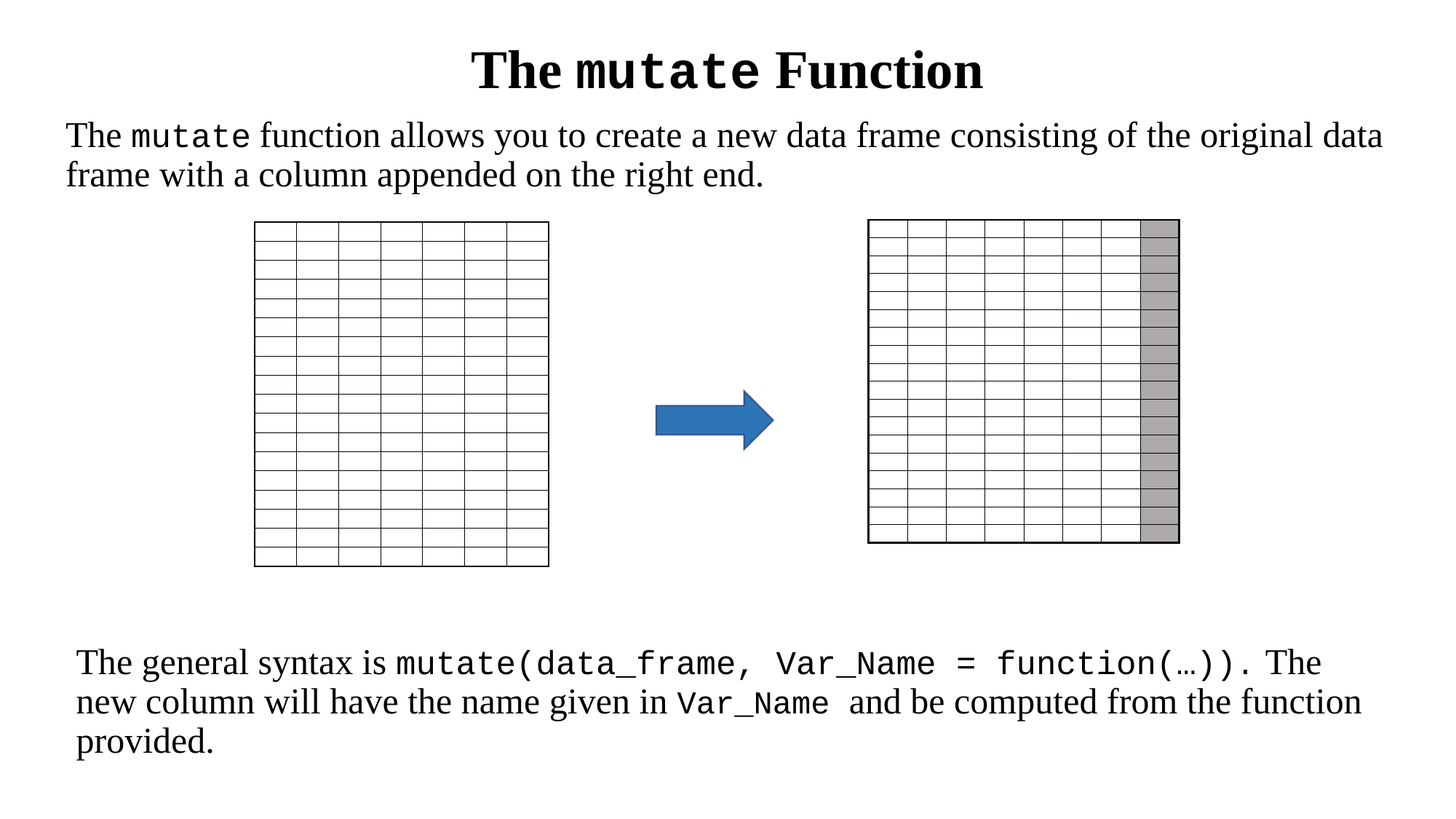

# The mutate Function
The mutate function allows you to create a new data frame consisting of the original data frame with a column appended on the right end.
|  |  |  |  |  |  |  |  |
| --- | --- | --- | --- | --- | --- | --- | --- |
|  |  |  |  |  |  |  |  |
|  |  |  |  |  |  |  |  |
|  |  |  |  |  |  |  |  |
|  |  |  |  |  |  |  |  |
|  |  |  |  |  |  |  |  |
|  |  |  |  |  |  |  |  |
|  |  |  |  |  |  |  |  |
|  |  |  |  |  |  |  |  |
|  |  |  |  |  |  |  |  |
|  |  |  |  |  |  |  |  |
|  |  |  |  |  |  |  |  |
|  |  |  |  |  |  |  |  |
|  |  |  |  |  |  |  |  |
|  |  |  |  |  |  |  |  |
|  |  |  |  |  |  |  |  |
|  |  |  |  |  |  |  |  |
|  |  |  |  |  |  |  |  |
|  |  |  |  |  |  |  |
| --- | --- | --- | --- | --- | --- | --- |
|  |  |  |  |  |  |  |
|  |  |  |  |  |  |  |
|  |  |  |  |  |  |  |
|  |  |  |  |  |  |  |
|  |  |  |  |  |  |  |
|  |  |  |  |  |  |  |
|  |  |  |  |  |  |  |
|  |  |  |  |  |  |  |
|  |  |  |  |  |  |  |
|  |  |  |  |  |  |  |
|  |  |  |  |  |  |  |
|  |  |  |  |  |  |  |
|  |  |  |  |  |  |  |
|  |  |  |  |  |  |  |
|  |  |  |  |  |  |  |
|  |  |  |  |  |  |  |
|  |  |  |  |  |  |  |

The general syntax is mutate(data_frame, Var_Name = function(…)). The new column will have the name given in Var_Name and be computed from the function provided.